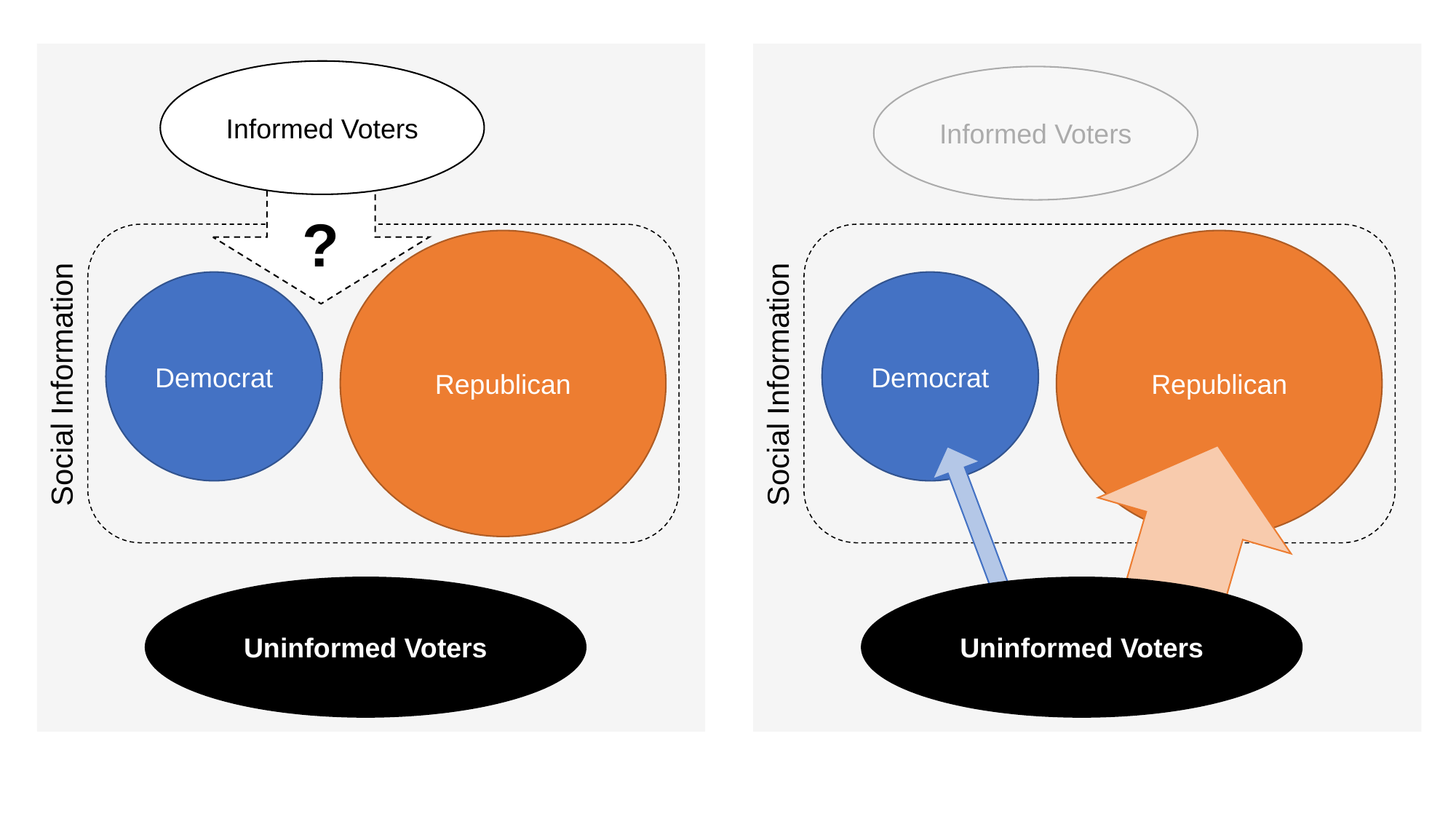

Informed Voters

?

Republican
Social Information
Democrat
Uninformed Voters

Informed Voters

Republican
Social Information
Democrat

Uninformed Voters